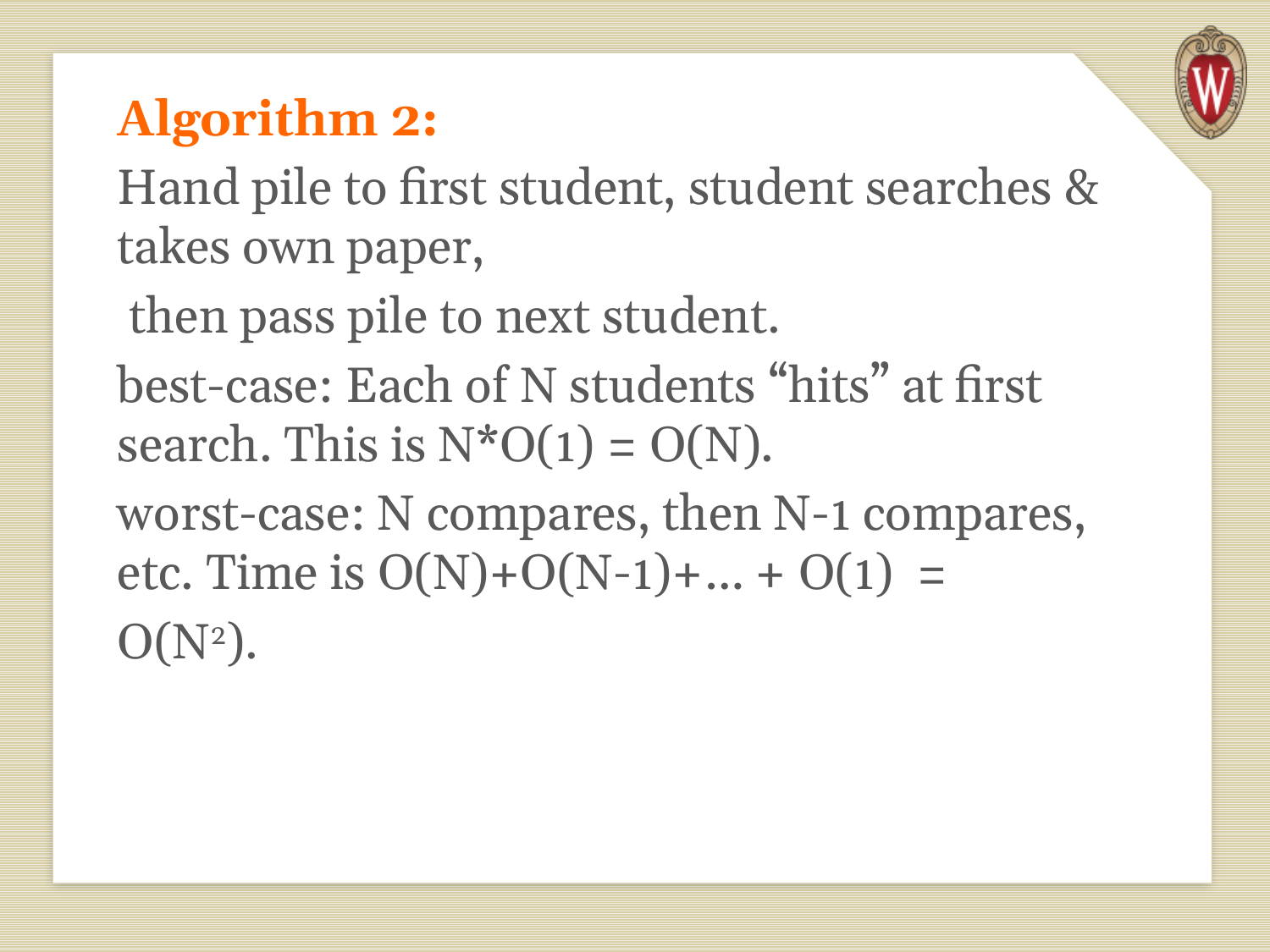

Algorithm 2:
Hand pile to first student, student searches & takes own paper,
 then pass pile to next student.
best-case: Each of N students “hits” at first search. This is N*O(1) = O(N).
worst-case: N compares, then N-1 compares, etc. Time is O(N)+O(N-1)+… + O(1)  =
O(N2).